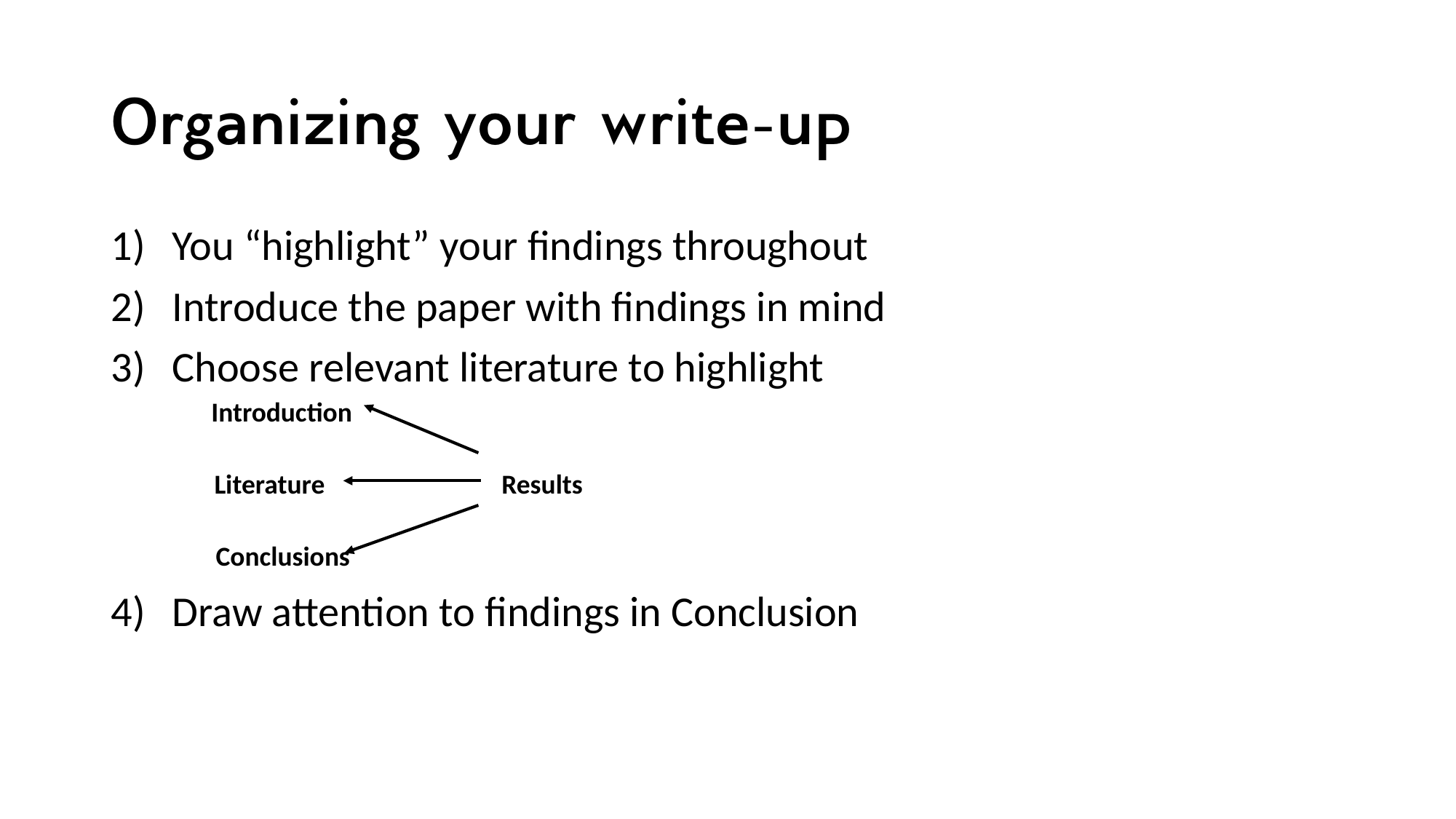

# Organizing your write-up
You “highlight” your findings throughout
Introduce the paper with findings in mind
Choose relevant literature to highlight

Draw attention to findings in Conclusion
Introduction
Literature
Results
Conclusions